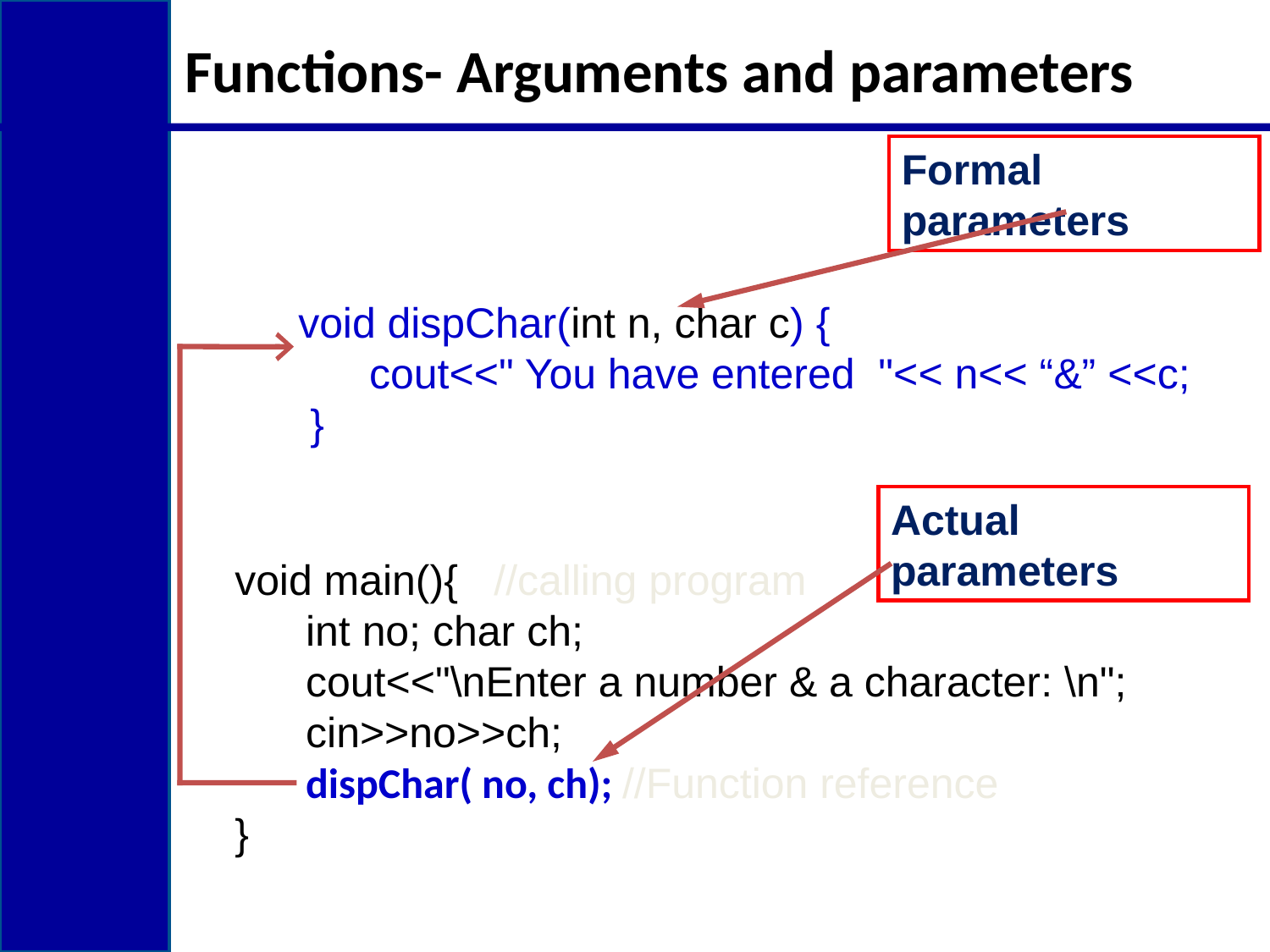

# Functions- Arguments and parameters
Formal parameters

void dispChar(int n, char c) {
      cout<<" You have entered  "<< n<< “&” <<c;
 }

Actual parameters
void main(){   //calling program
      int no; char ch;
      cout<<"\nEnter a number & a character: \n";
      cin>>no>>ch;
      dispChar( no, ch); //Function reference
}